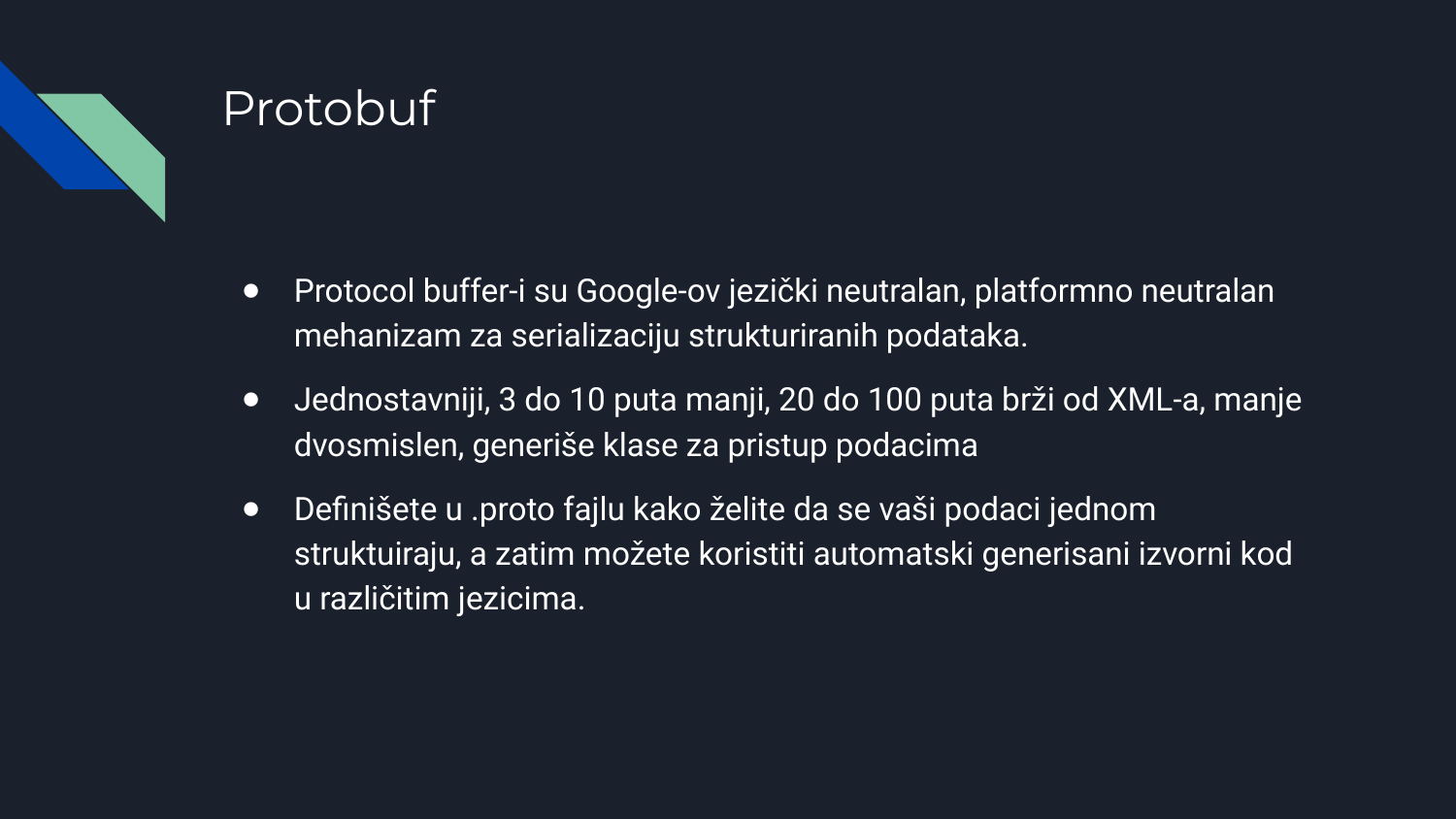

# Protobuf
Protocol buffer-i su Google-ov jezički neutralan, platformno neutralan mehanizam za serializaciju strukturiranih podataka.
Jednostavniji, 3 do 10 puta manji, 20 do 100 puta brži od XML-a, manje dvosmislen, generiše klase za pristup podacima
Definišete u .proto fajlu kako želite da se vaši podaci jednom struktuiraju, a zatim možete koristiti automatski generisani izvorni kod u različitim jezicima.